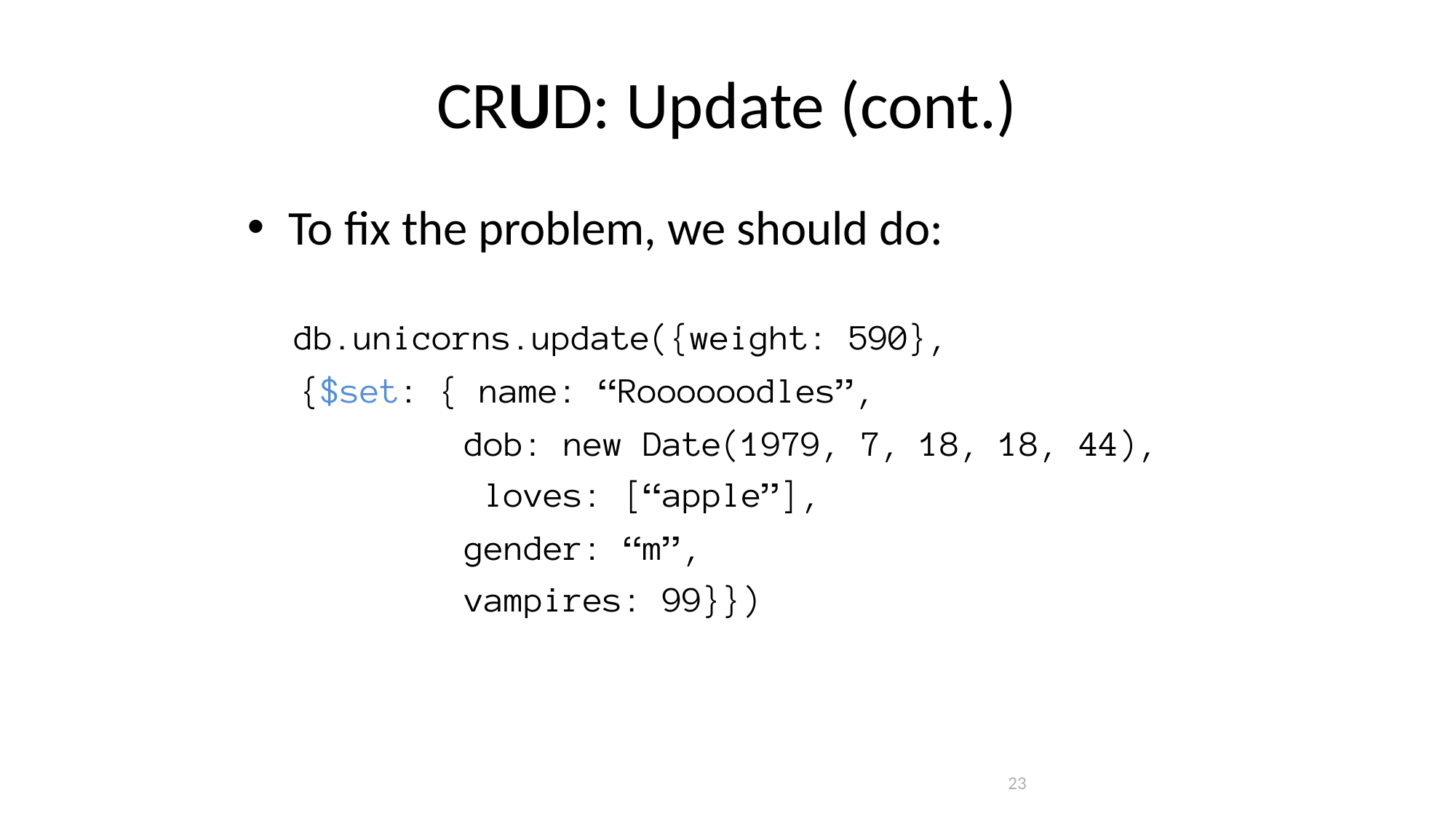

# CRUD: Update (cont.)
To fix the problem, we should do:

db.unicorns.update({weight: 590},
{$set: { name: “Roooooodles”,
dob: new Date(1979, 7, 18, 18, 44),  loves: [“apple”],
gender: “m”,  vampires: 99}})
23